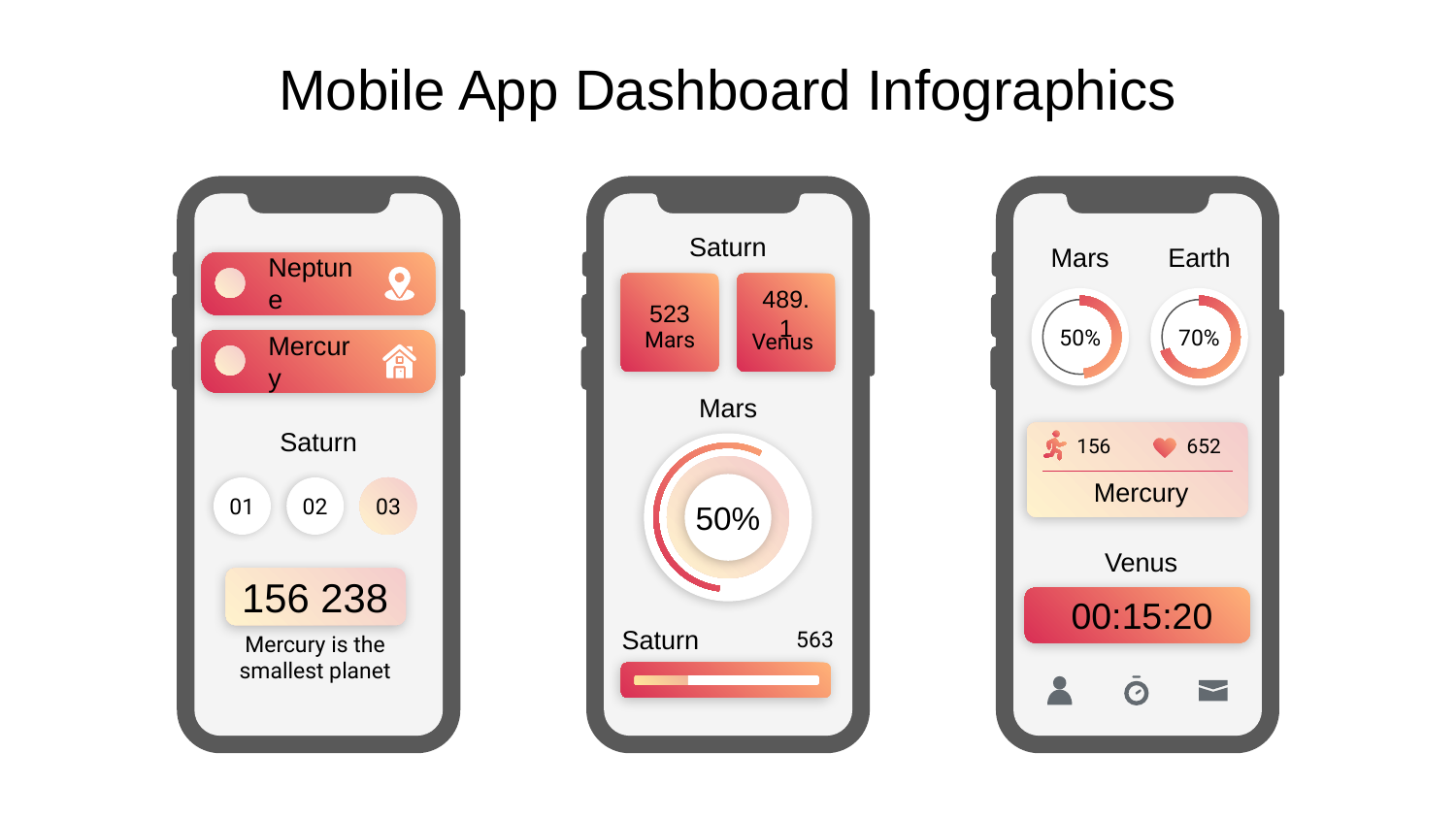

# Mobile App Dashboard Infographics

Saturn
Mars
Earth

Neptune

523
Mars
489.1
Venus
50%
70%

Mercury

Mars
Saturn

156
652
Mercury

01
02
03
50%
Venus

156 238
Mercury is the smallest planet

00:15:20
Saturn
563